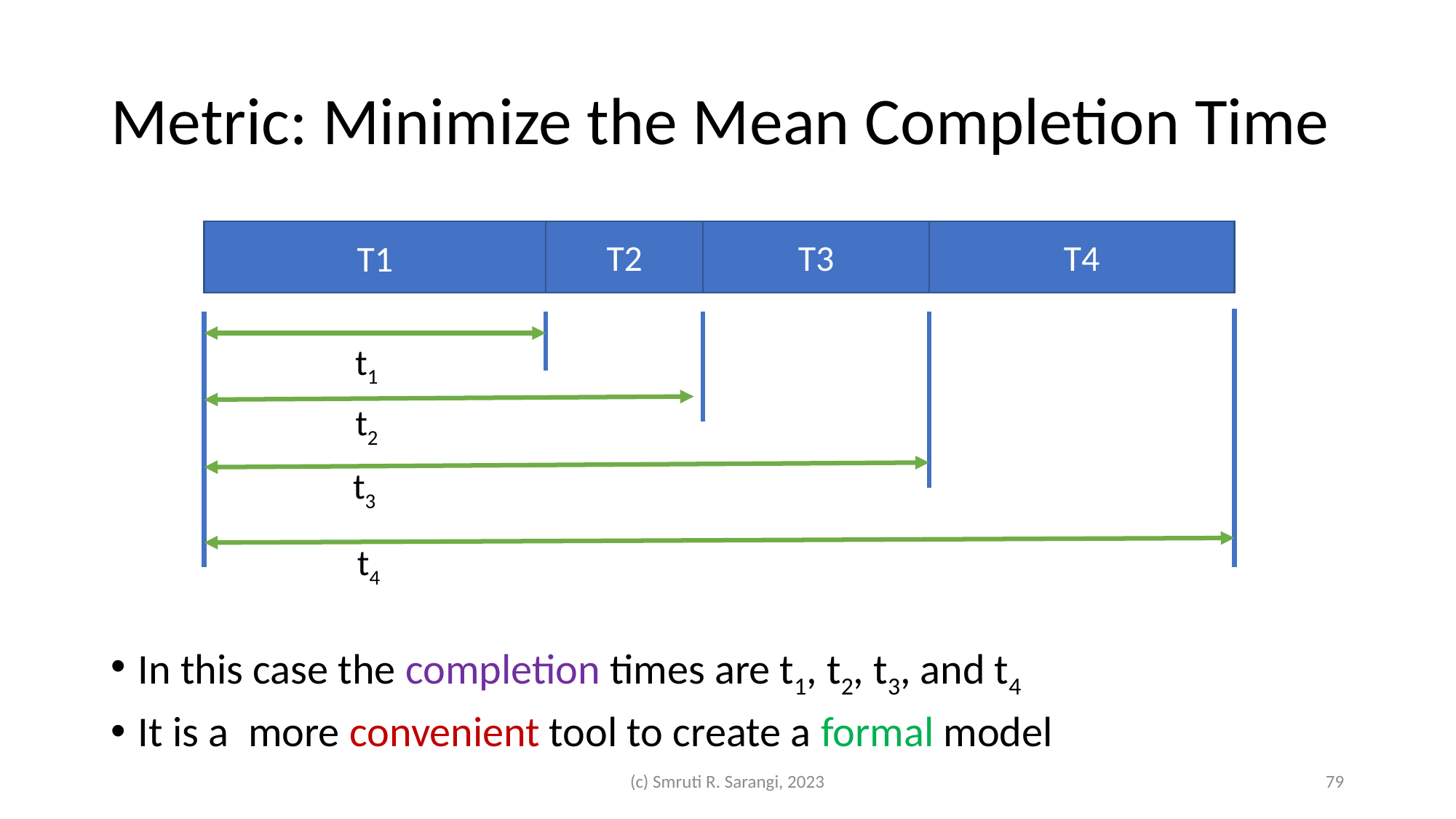

# Metric: Minimize the Mean Completion Time
T4
T2
T3
T1
t1
t2
t3
t4
In this case the completion times are t1, t2, t3, and t4
It is a  more convenient tool to create a formal model
(c) Smruti R. Sarangi, 2023
79